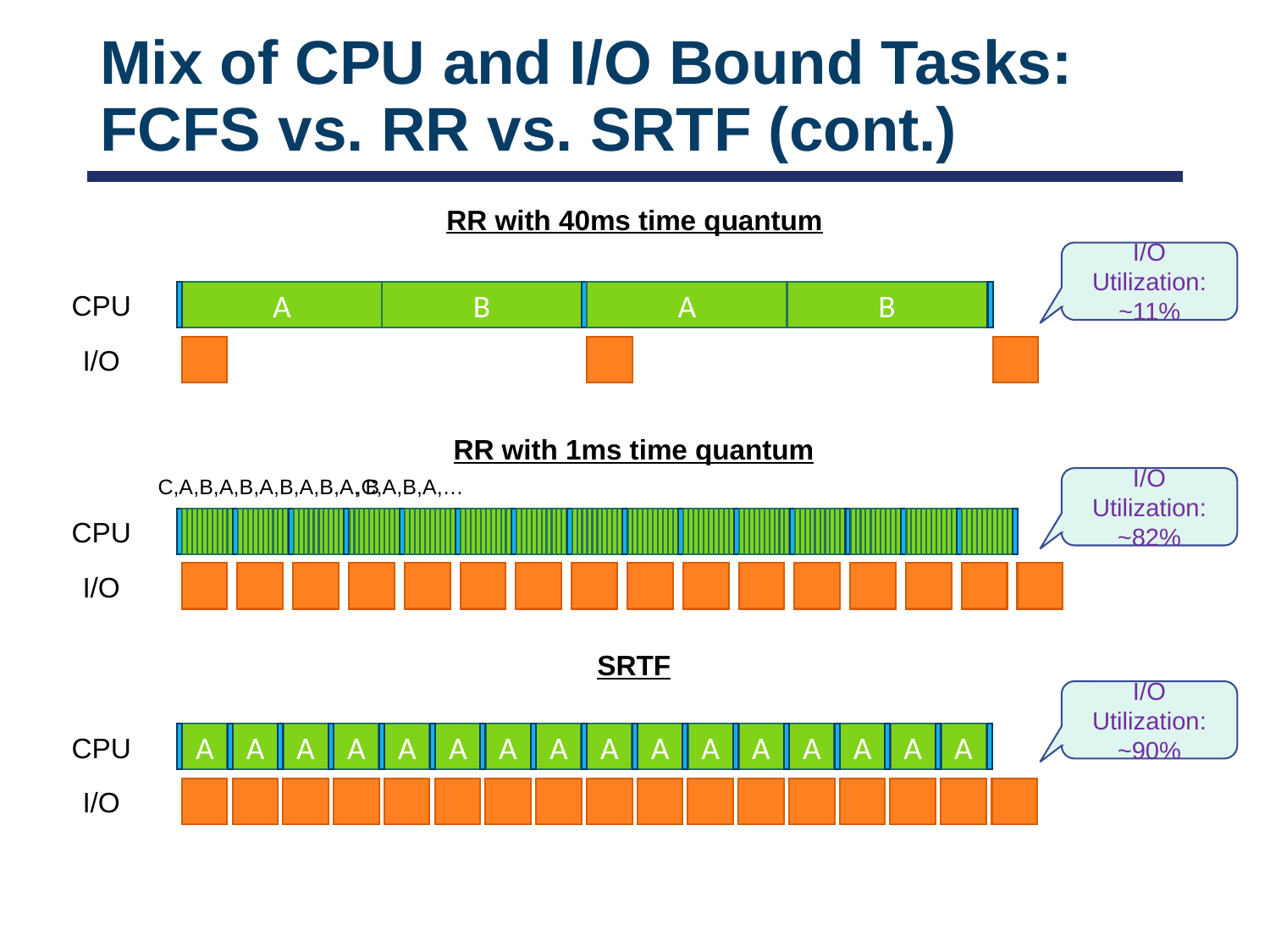

# Mix of CPU and I/O Bound Tasks: FCFS vs. RR vs. SRTF (cont.)
RR with 40ms time quantum
I/O Utilization: ~11%
CPU

A
B

A
B

I/O

RR with 1ms time quantum
C,A,B,A,B,A,B,A,B,A, B
,C,A,B,A,…
I/O Utilization: ~82%
CPU

I/O
SRTF
I/O Utilization: ~90%
CPU

A

A

A

A

A

A

A

A

A

A

A

A

A

A

A

A

I/O